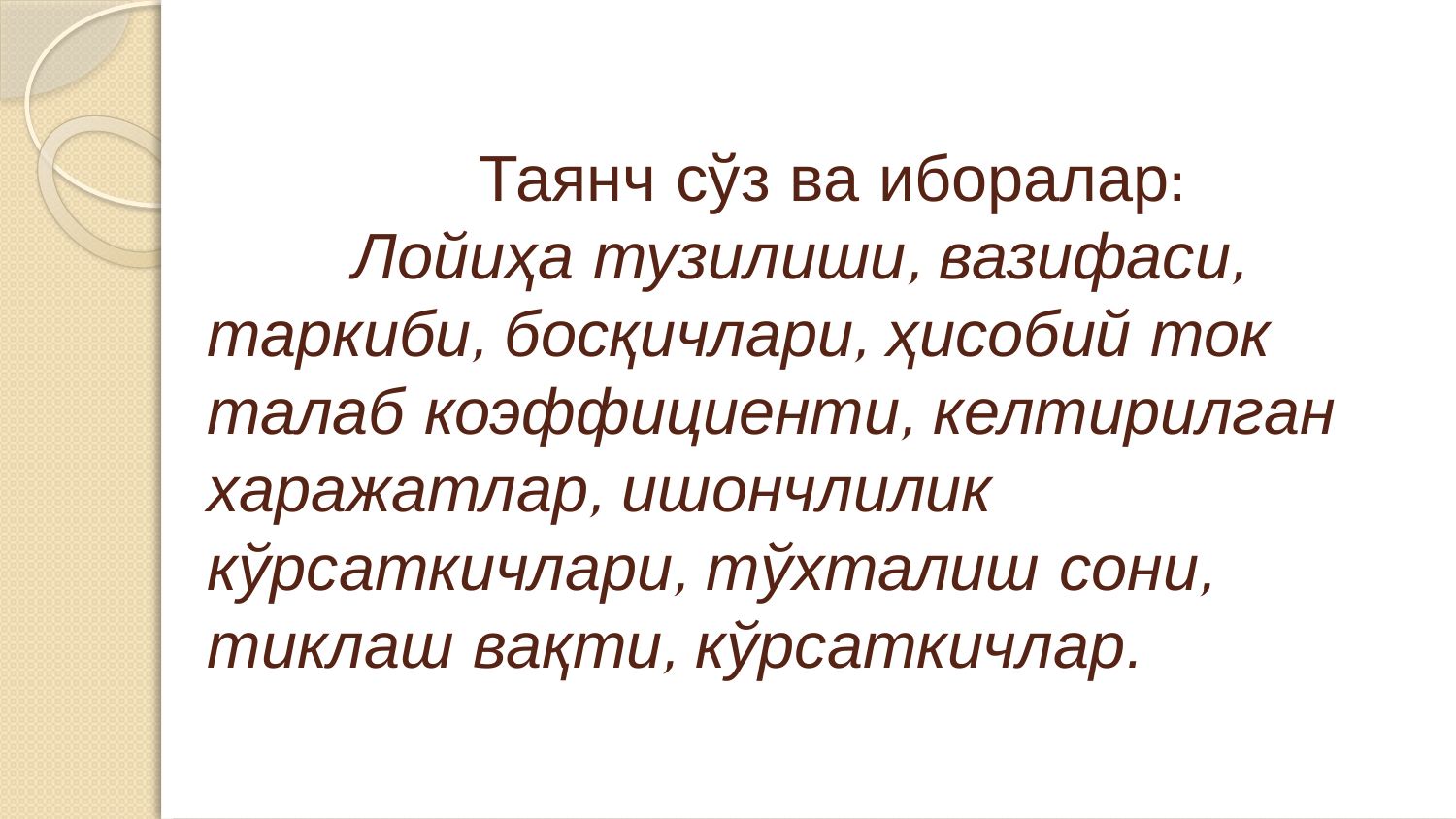

# Таянч сўз ва иборалар: Лойиҳа тузилиши, вазифаси, таркиби, босқичлари, ҳисобий ток талаб коэффициенти, келтирилган харажатлар, ишончлилик кўрсаткичлари, тўхталиш сони, тиклаш вақти, кўрсаткичлар.